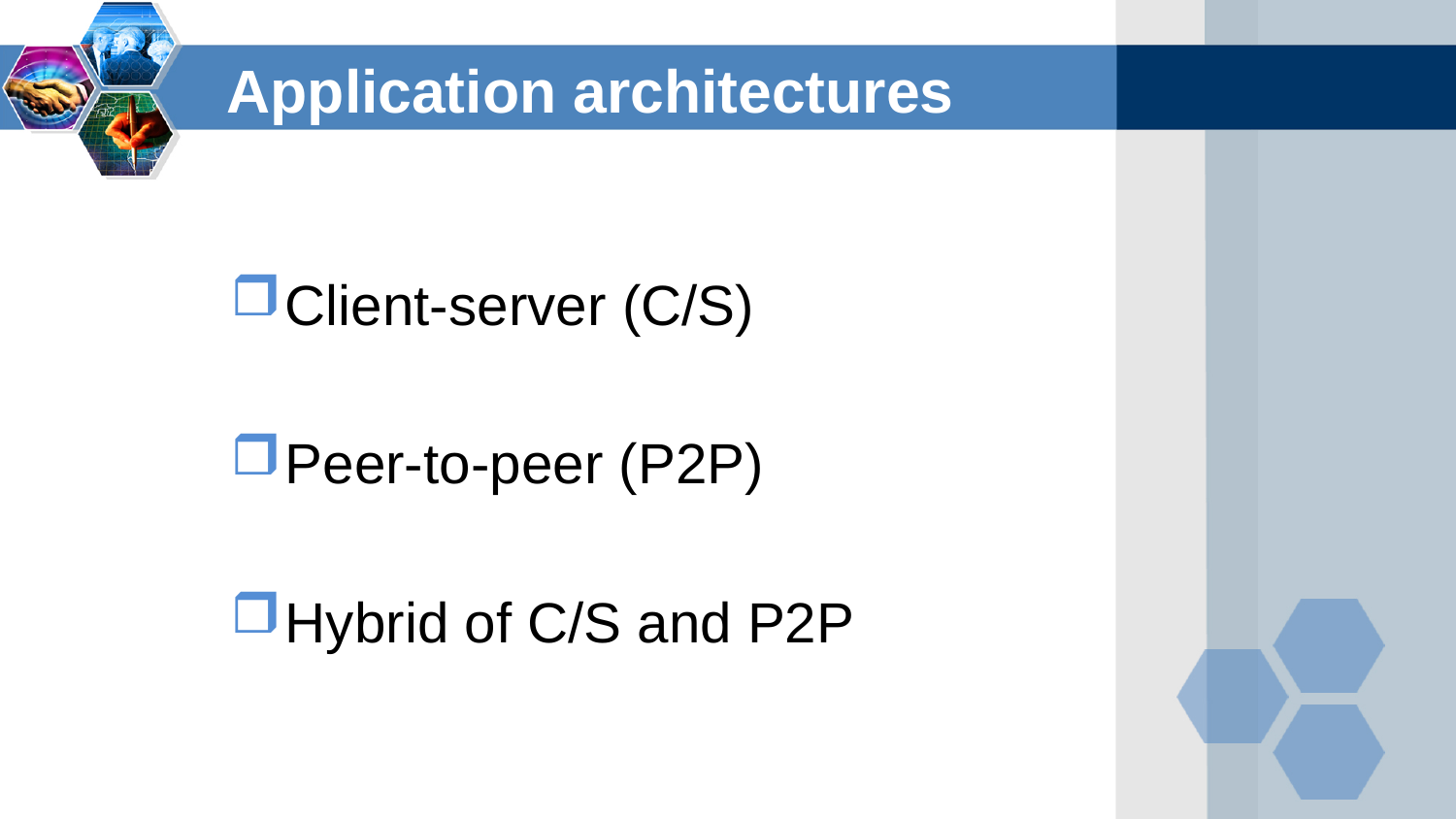

Application architectures
Client-server (C/S)

Peer-to-peer (P2P)

Hybrid of C/S and P2P